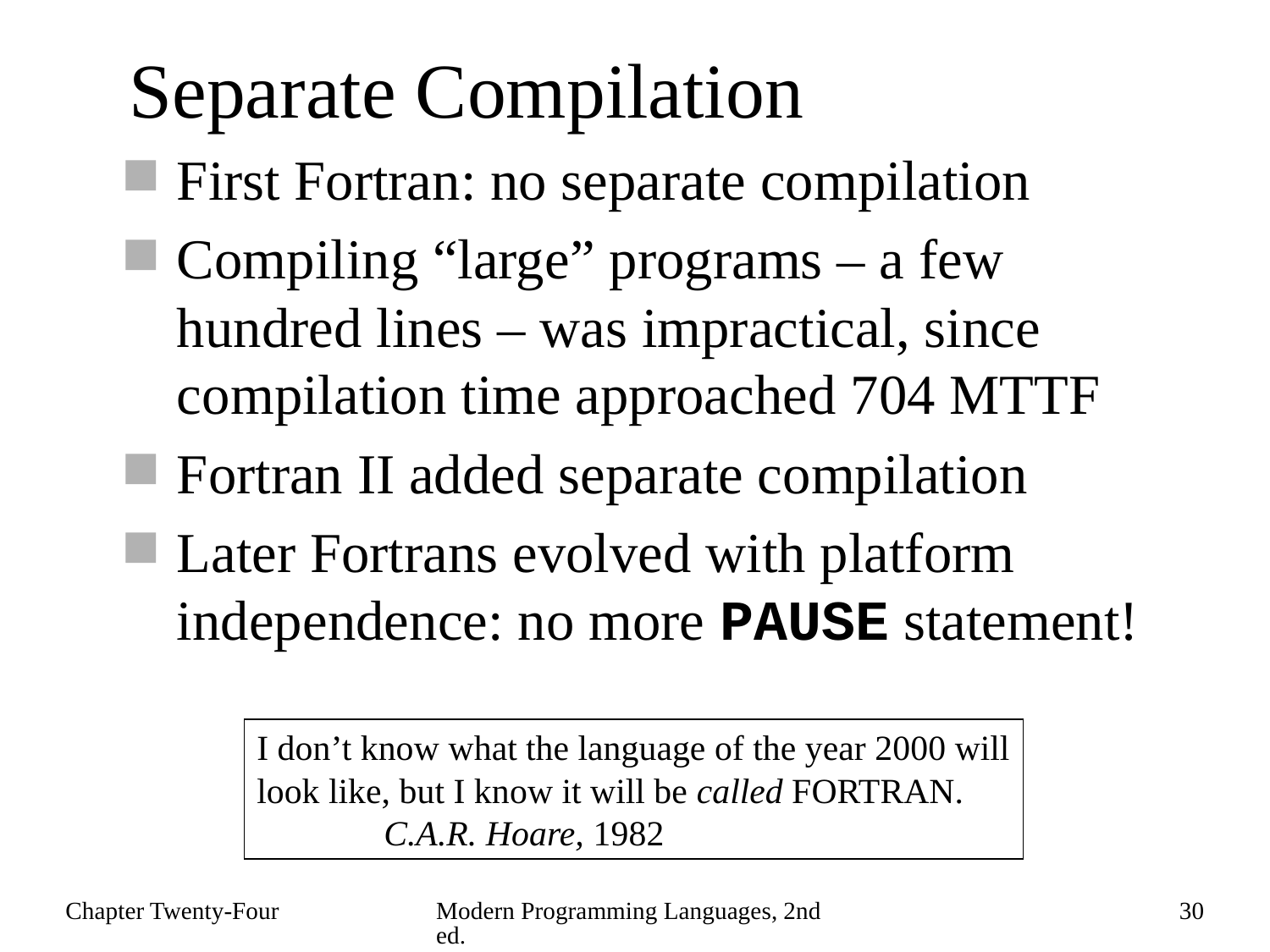

# Separate Compilation
First Fortran: no separate compilation
Compiling “large” programs – a few hundred lines – was impractical, since compilation time approached 704 MTTF
Fortran II added separate compilation
Later Fortrans evolved with platform independence: no more PAUSE statement!
I don’t know what the language of the year 2000 will
look like, but I know it will be called FORTRAN.
	C.A.R. Hoare, 1982
Chapter Twenty-Four
Modern Programming Languages, 2nd ed.
30